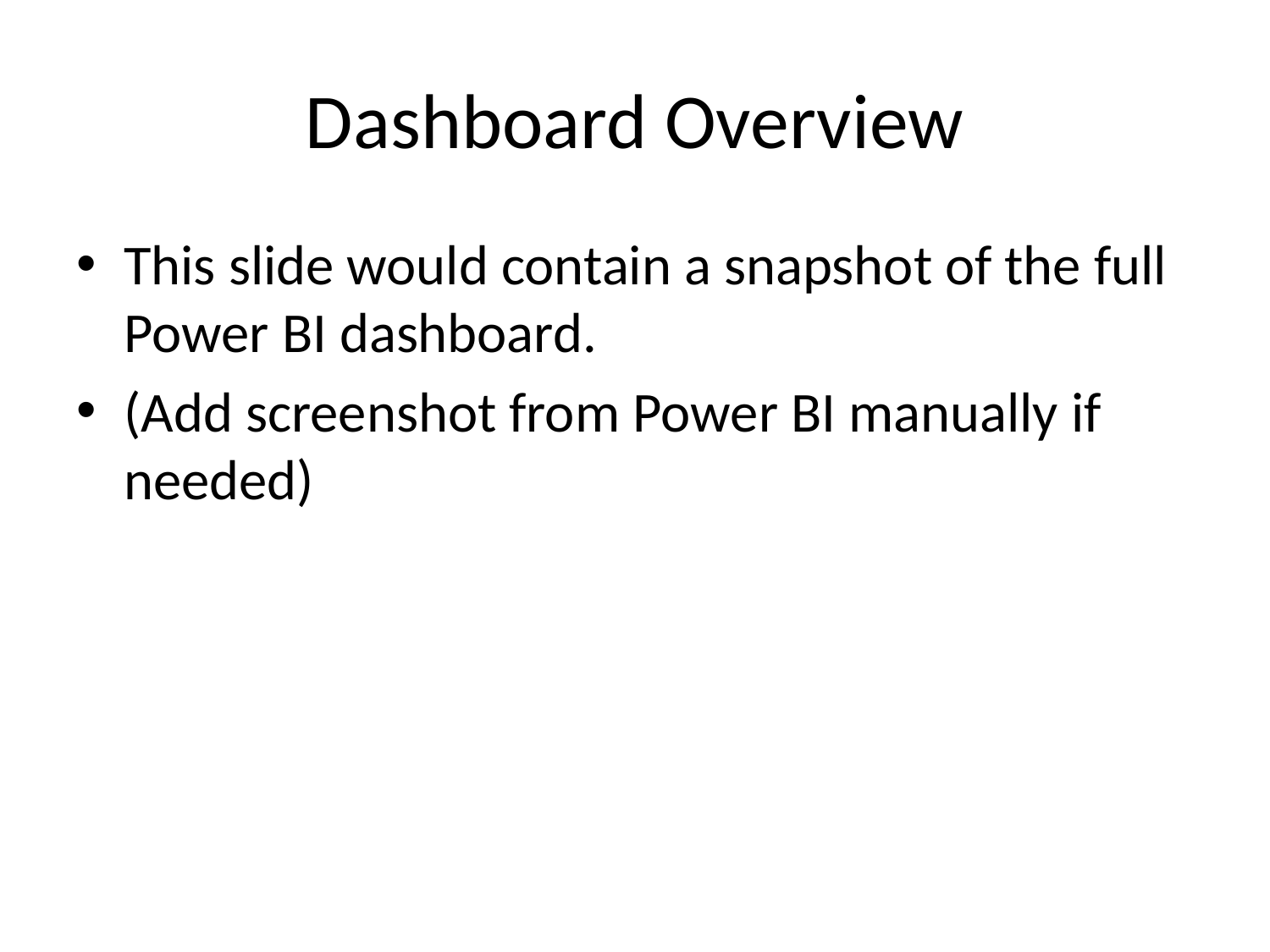

# Dashboard Overview
This slide would contain a snapshot of the full Power BI dashboard.
(Add screenshot from Power BI manually if needed)